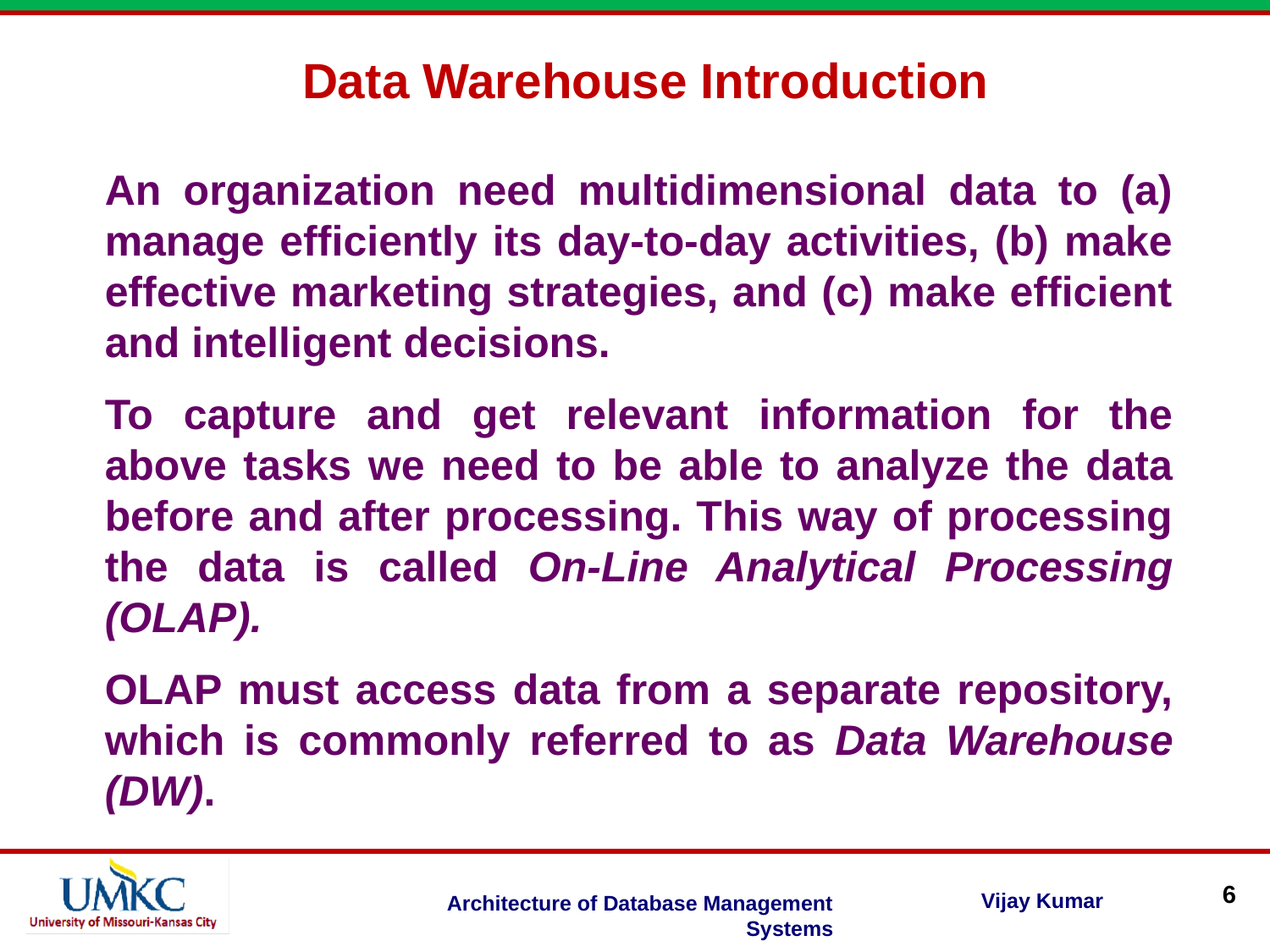

Data Warehouse Introduction
An organization need multidimensional data to (a) manage efficiently its day-to-day activities, (b) make effective marketing strategies, and (c) make efficient and intelligent decisions.
To capture and get relevant information for the above tasks we need to be able to analyze the data before and after processing. This way of processing the data is called On-Line Analytical Processing (OLAP).
OLAP must access data from a separate repository, which is commonly referred to as Data Warehouse (DW).
6